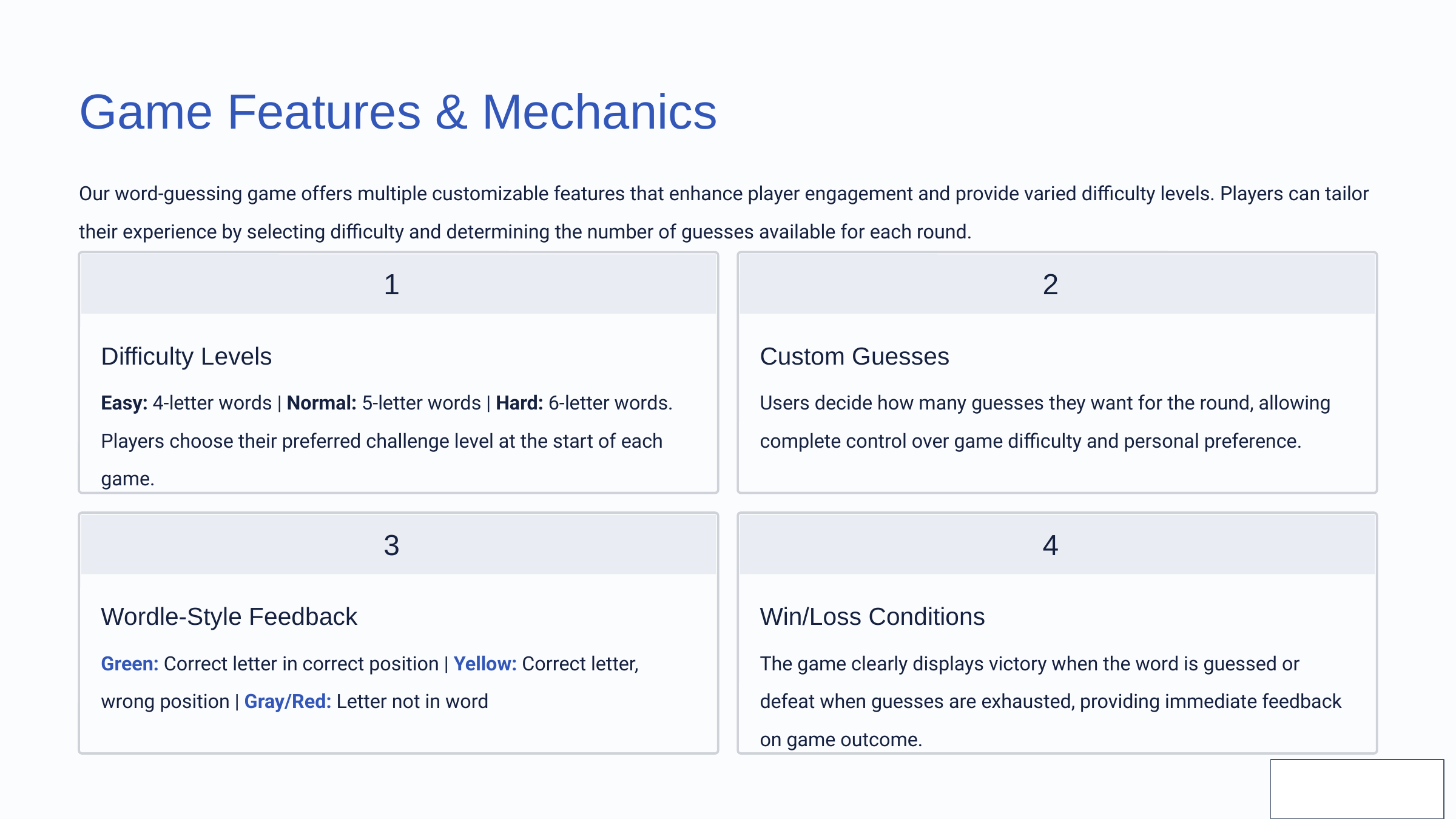

Game Features & Mechanics
Our word-guessing game offers multiple customizable features that enhance player engagement and provide varied difficulty levels. Players can tailor their experience by selecting difficulty and determining the number of guesses available for each round.

1
2
Difficulty Levels
Custom Guesses
Easy: 4-letter words | Normal: 5-letter words | Hard: 6-letter words. Players choose their preferred challenge level at the start of each game.
Users decide how many guesses they want for the round, allowing complete control over game difficulty and personal preference.

3
4
Wordle-Style Feedback
Win/Loss Conditions
Green: Correct letter in correct position | Yellow: Correct letter, wrong position | Gray/Red: Letter not in word
The game clearly displays victory when the word is guessed or defeat when guesses are exhausted, providing immediate feedback on game outcome.